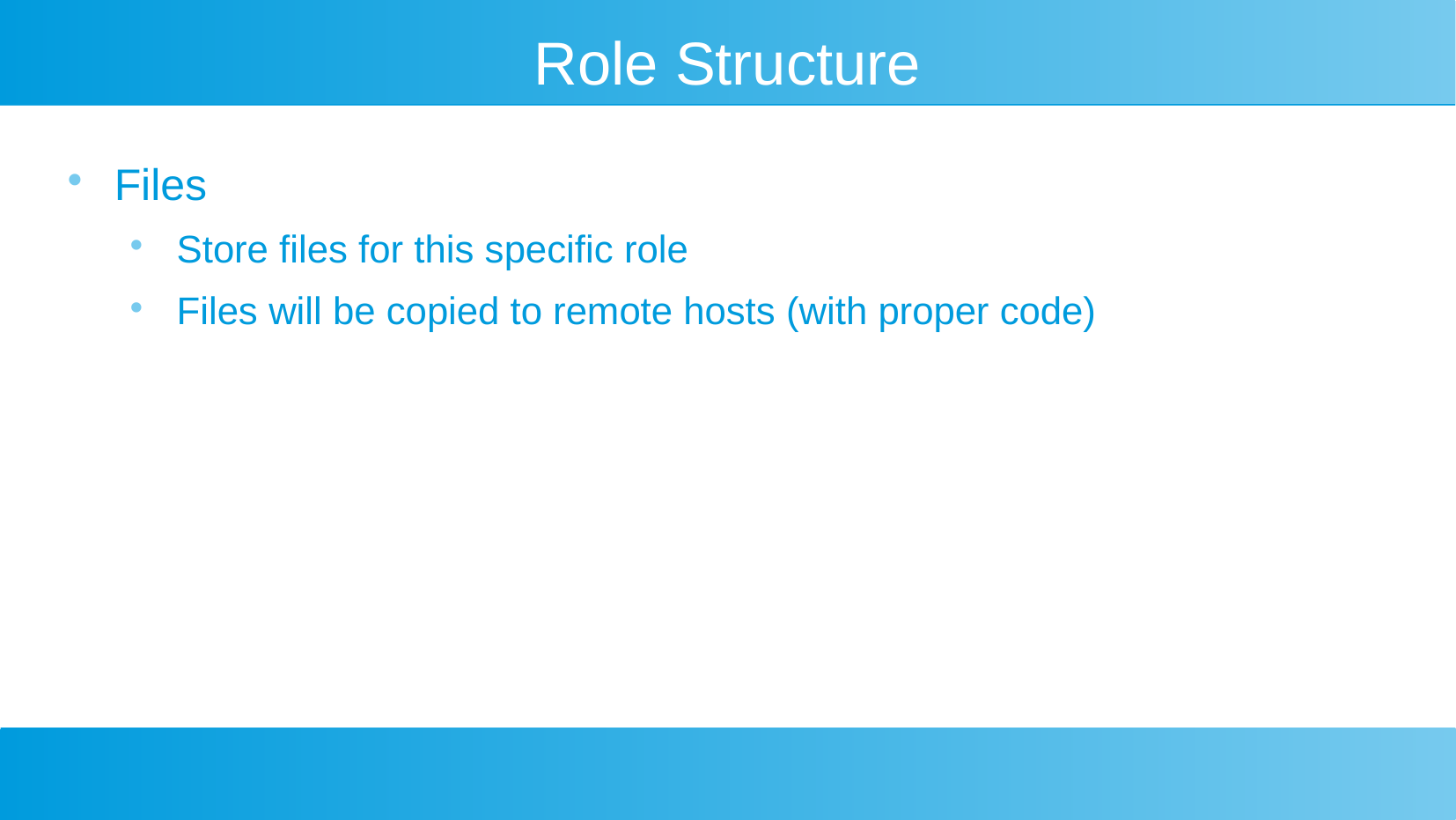

Role Structure
Files
Store files for this specific role
Files will be copied to remote hosts (with proper code)